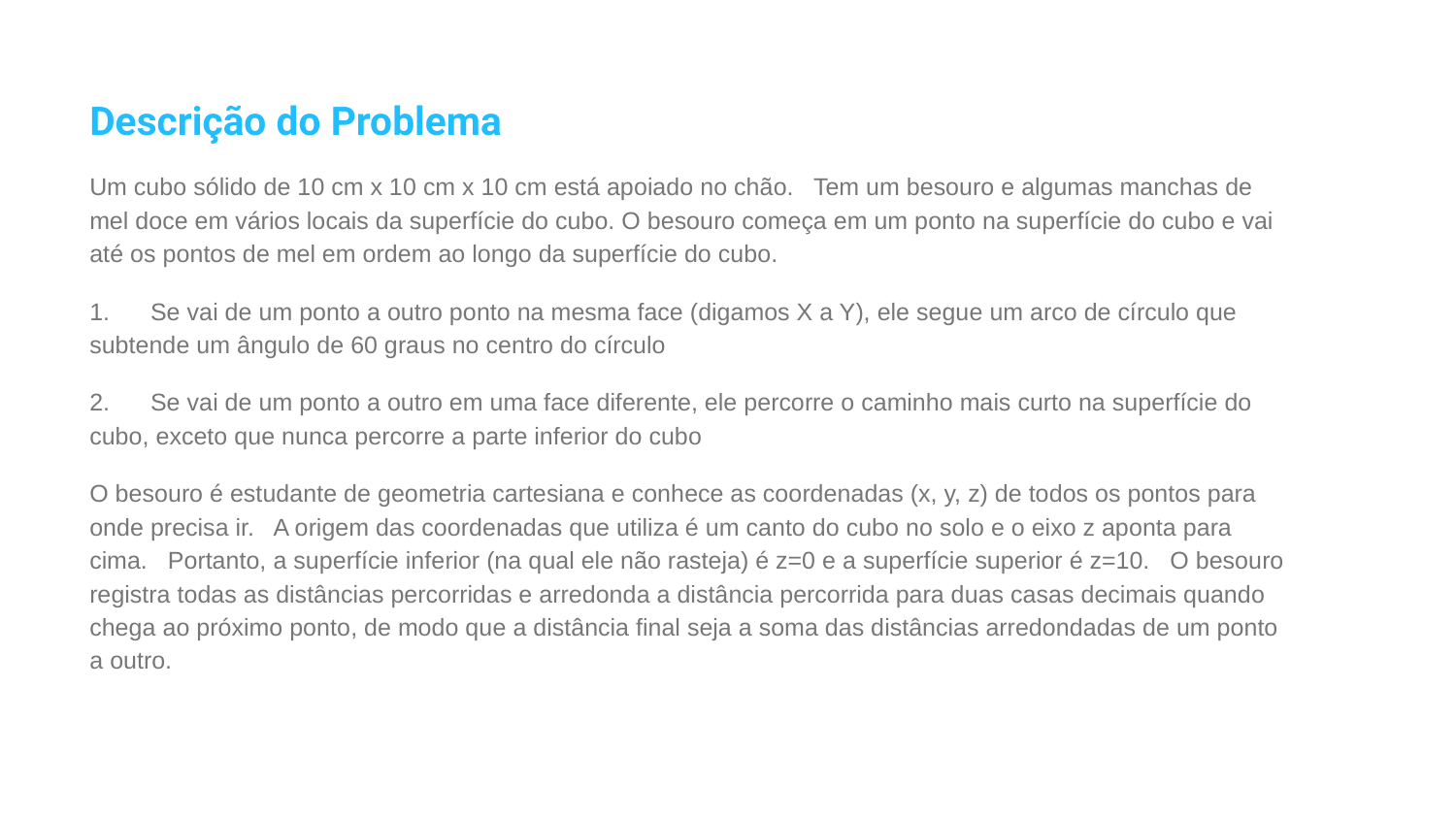

Descrição do Problema
Um cubo sólido de 10 cm x 10 cm x 10 cm está apoiado no chão.   Tem um besouro e algumas manchas de mel doce em vários locais da superfície do cubo. O besouro começa em um ponto na superfície do cubo e vai até os pontos de mel em ordem ao longo da superfície do cubo.
1.      Se vai de um ponto a outro ponto na mesma face (digamos X a Y), ele segue um arco de círculo que subtende um ângulo de 60 graus no centro do círculo
2.      Se vai de um ponto a outro em uma face diferente, ele percorre o caminho mais curto na superfície do cubo, exceto que nunca percorre a parte inferior do cubo
O besouro é estudante de geometria cartesiana e conhece as coordenadas (x, y, z) de todos os pontos para onde precisa ir.   A origem das coordenadas que utiliza é um canto do cubo no solo e o eixo z aponta para cima.   Portanto, a superfície inferior (na qual ele não rasteja) é z=0 e a superfície superior é z=10.   O besouro registra todas as distâncias percorridas e arredonda a distância percorrida para duas casas decimais quando chega ao próximo ponto, de modo que a distância final seja a soma das distâncias arredondadas de um ponto a outro.